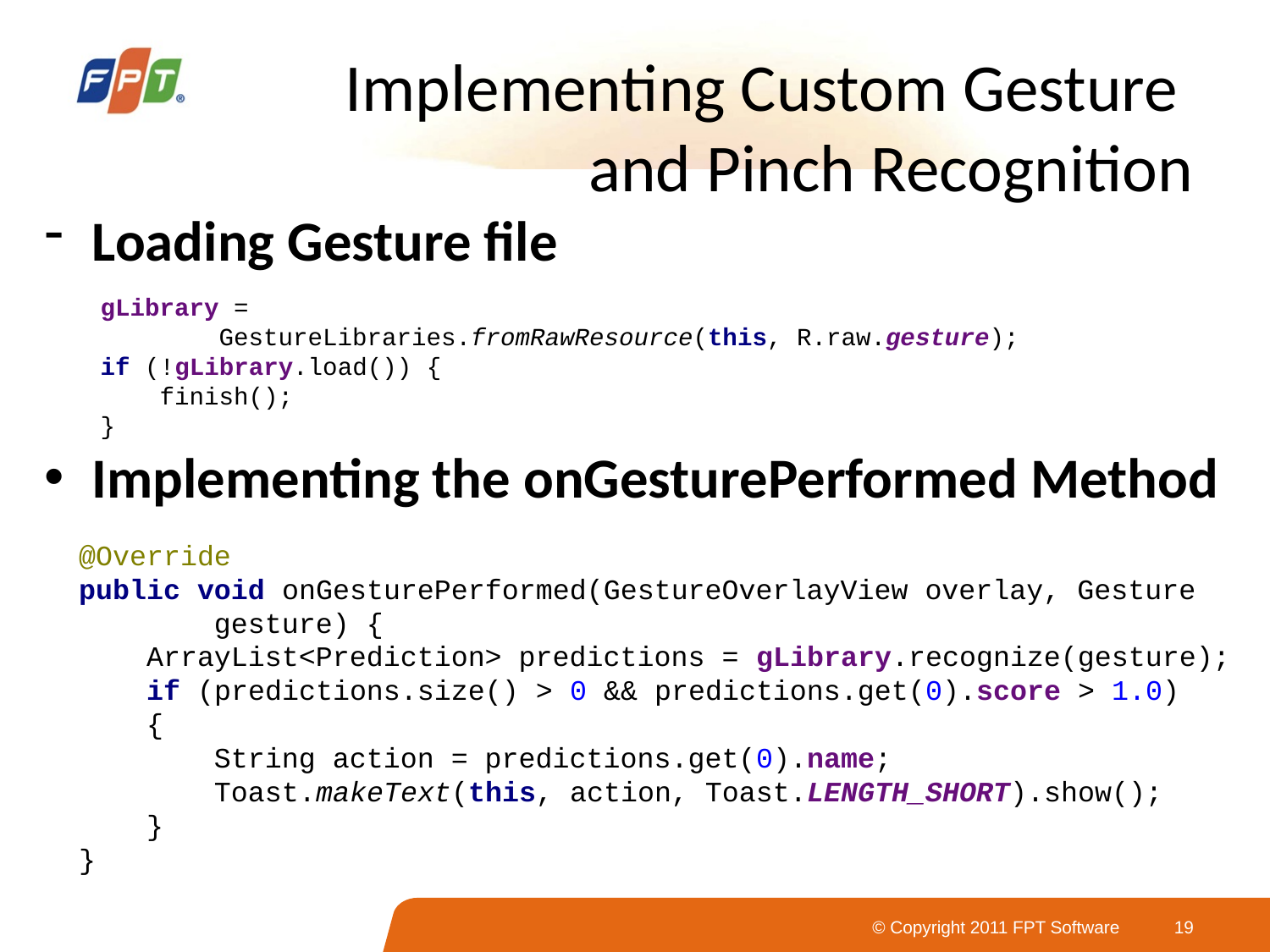

# Implementing Custom Gesture and Pinch Recognition
Loading Gesture file

Implementing the onGesturePerformed Method
gLibrary =
        GestureLibraries.fromRawResource(this, R.raw.gesture);
if (!gLibrary.load()) {
    finish();
}
@Override
public void onGesturePerformed(GestureOverlayView overlay, Gesture
        gesture) {
    ArrayList<Prediction> predictions = gLibrary.recognize(gesture);
    if (predictions.size() > 0 && predictions.get(0).score > 1.0)
    {
        String action = predictions.get(0).name;
        Toast.makeText(this, action, Toast.LENGTH_SHORT).show();
    }
}